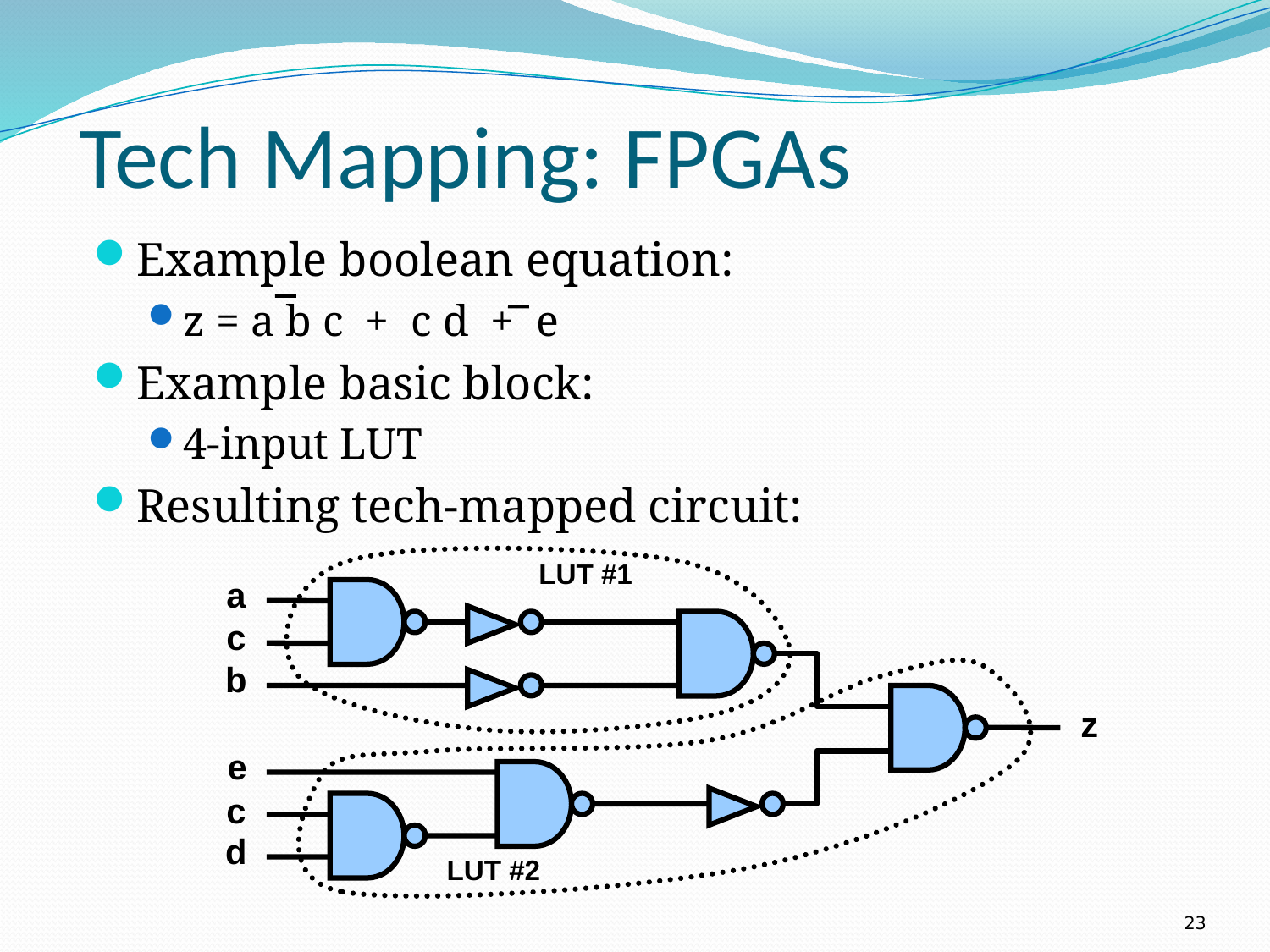

# Tech Mapping: FPGAs
Example boolean equation:
z = a b c  +  c d  +  e
Example basic block:
4-input LUT
Resulting tech-mapped circuit:

LUT #1
a

c

b

z

e

c

d

LUT #2

23